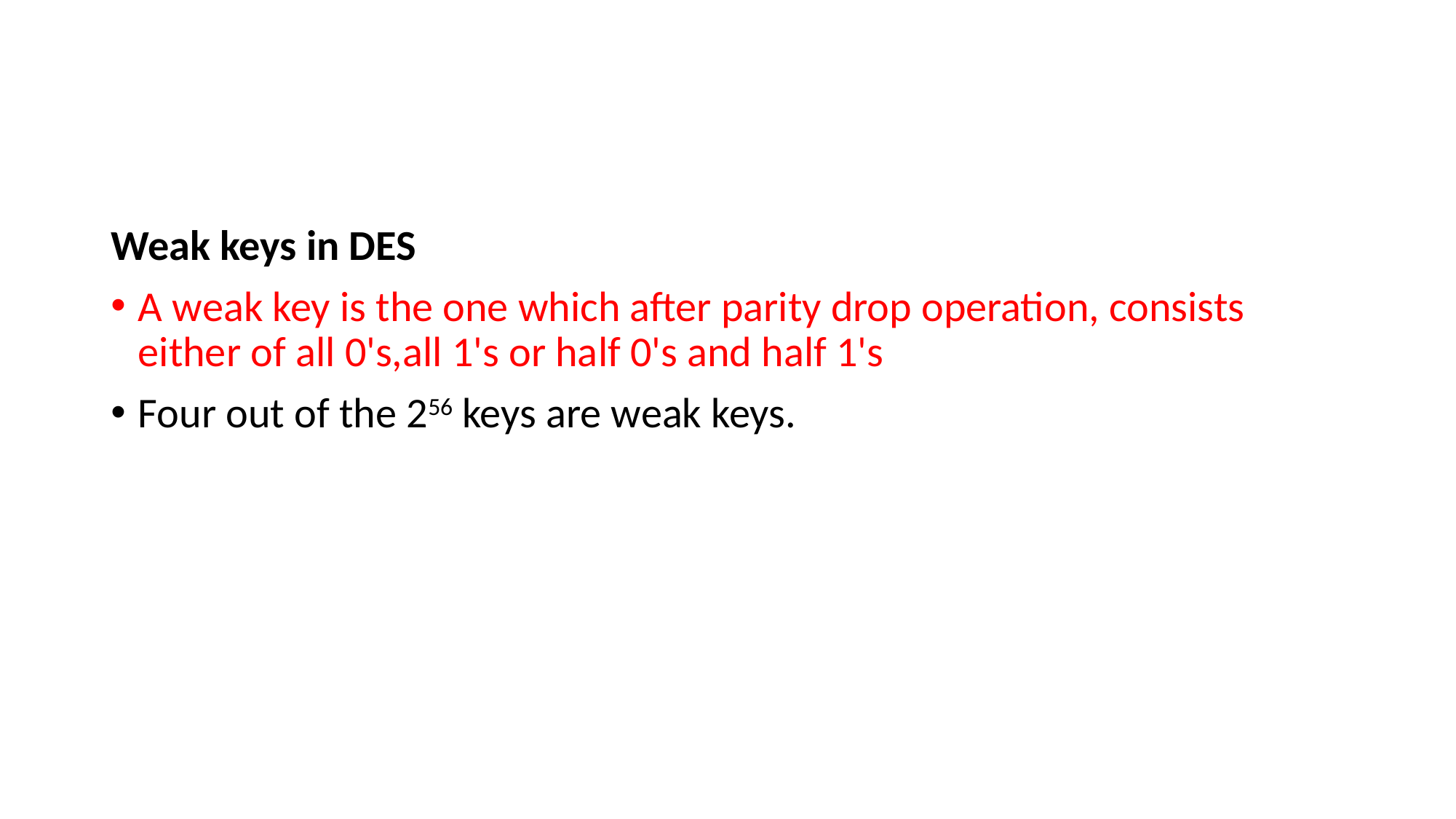

#
Weak keys in DES
A weak key is the one which after parity drop operation, consists either of all 0's,all 1's or half 0's and half 1's
Four out of the 256 keys are weak keys.